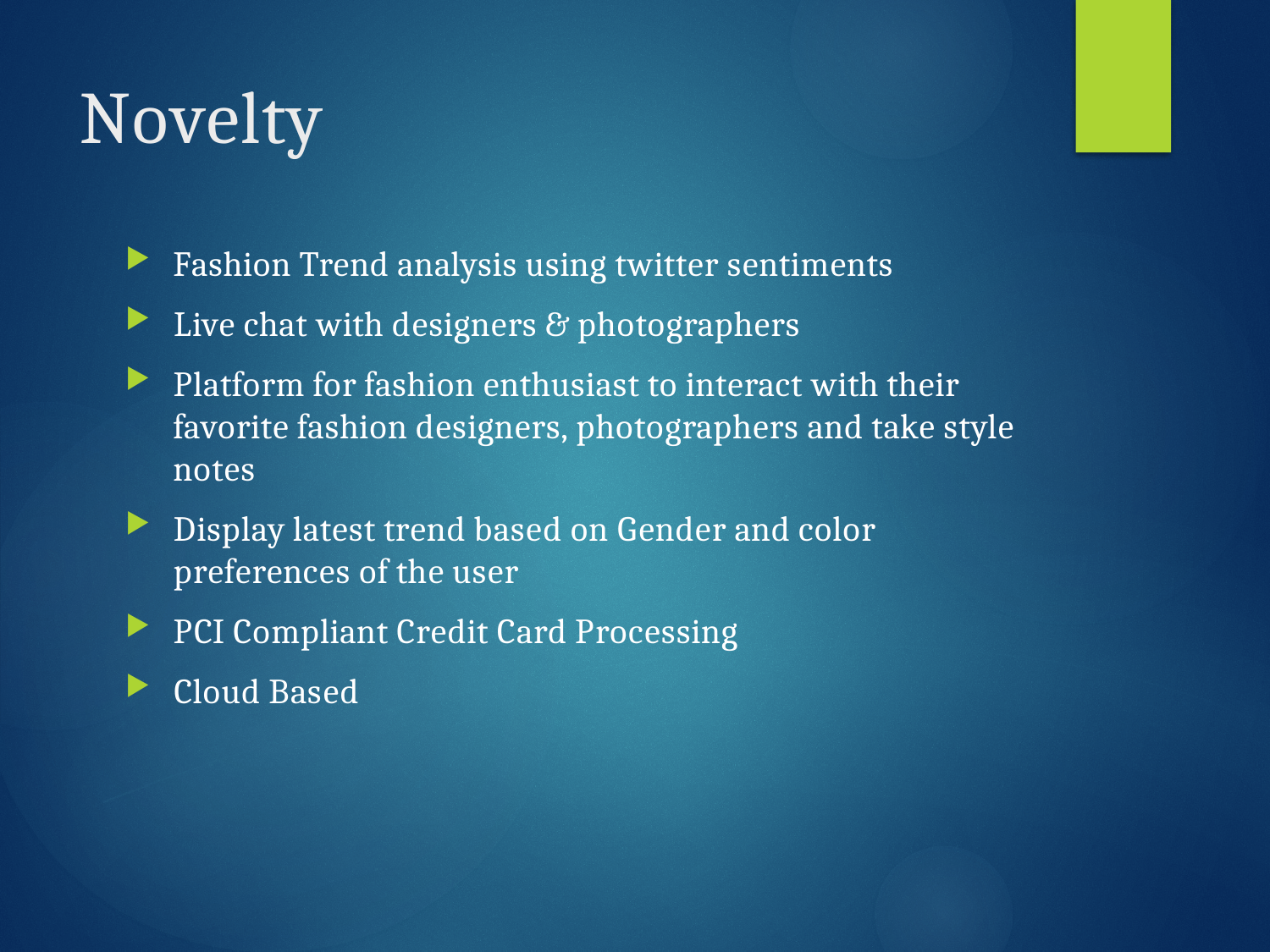

# Novelty
Fashion Trend analysis using twitter sentiments
Live chat with designers & photographers
Platform for fashion enthusiast to interact with their favorite fashion designers, photographers and take style notes
Display latest trend based on Gender and color preferences of the user
PCI Compliant Credit Card Processing
Cloud Based